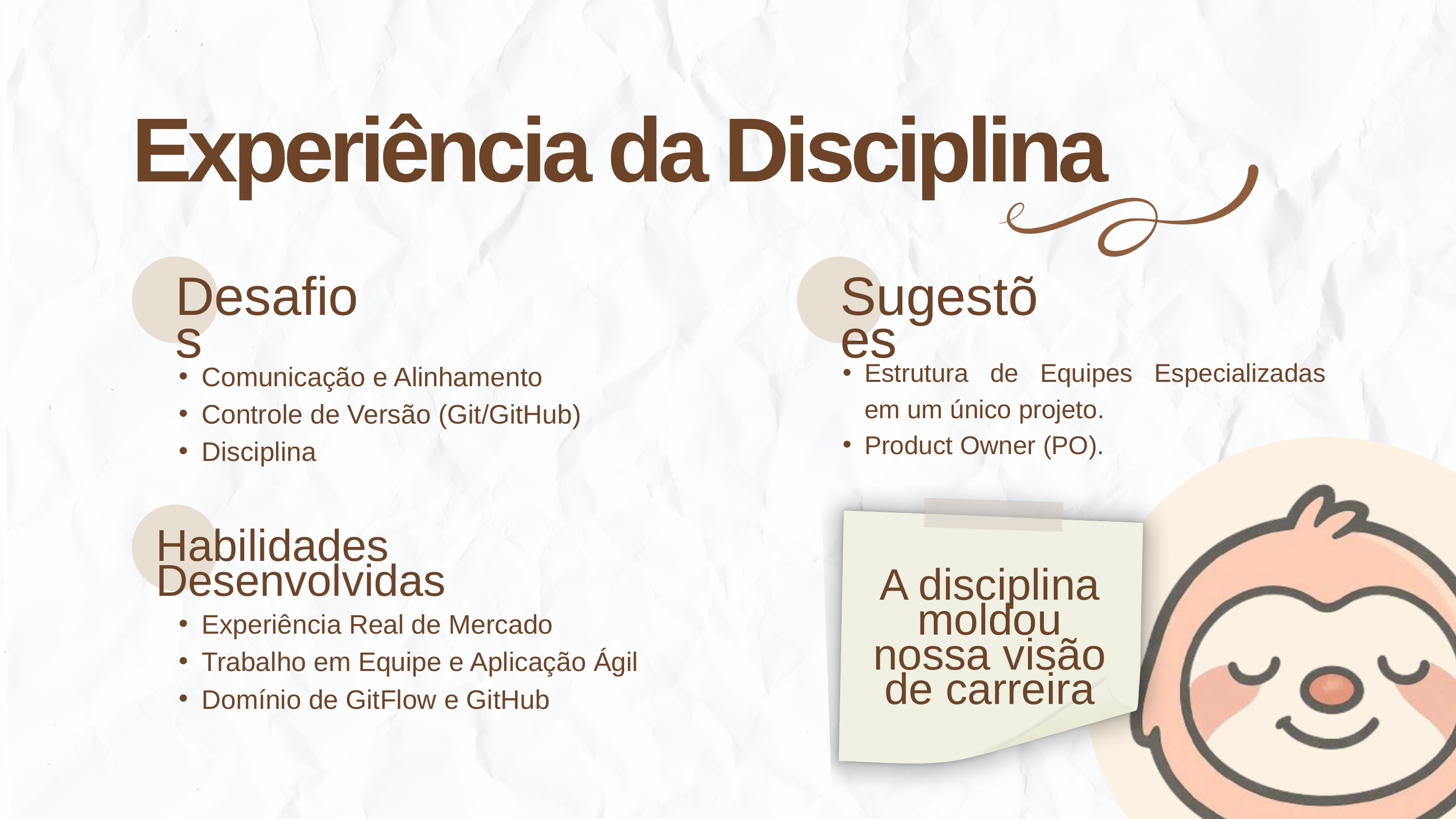

Experiência da Disciplina

Desafios
Sugestões
Estrutura de Equipes Especializadas em um único projeto.
Product Owner (PO).

Comunicação e Alinhamento
Controle de Versão (Git/GitHub)
Disciplina

Habilidades Desenvolvidas
A disciplina moldou nossa visão de carreira
Experiência Real de Mercado
Trabalho em Equipe e Aplicação Ágil
Domínio de GitFlow e GitHub